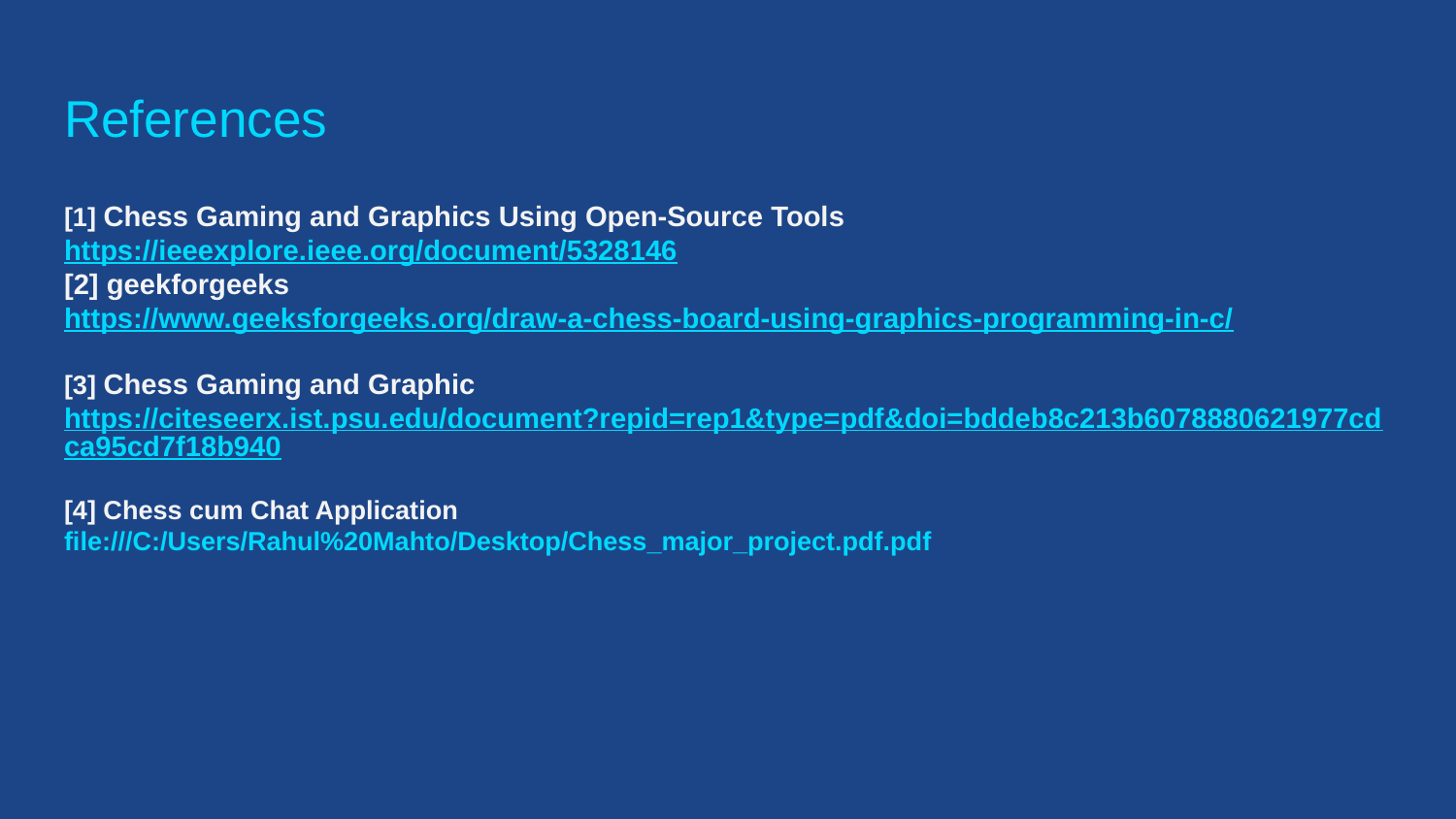

# References
[1] Chess Gaming and Graphics Using Open-Source Tools
https://ieeexplore.ieee.org/document/5328146
[2] geekforgeeks
https://www.geeksforgeeks.org/draw-a-chess-board-using-graphics-programming-in-c/

[3] Chess Gaming and Graphic
https://citeseerx.ist.psu.edu/document?repid=rep1&type=pdf&doi=bddeb8c213b6078880621977cdca95cd7f18b940

[4] Chess cum Chat Application
file:///C:/Users/Rahul%20Mahto/Desktop/Chess_major_project.pdf.pdf